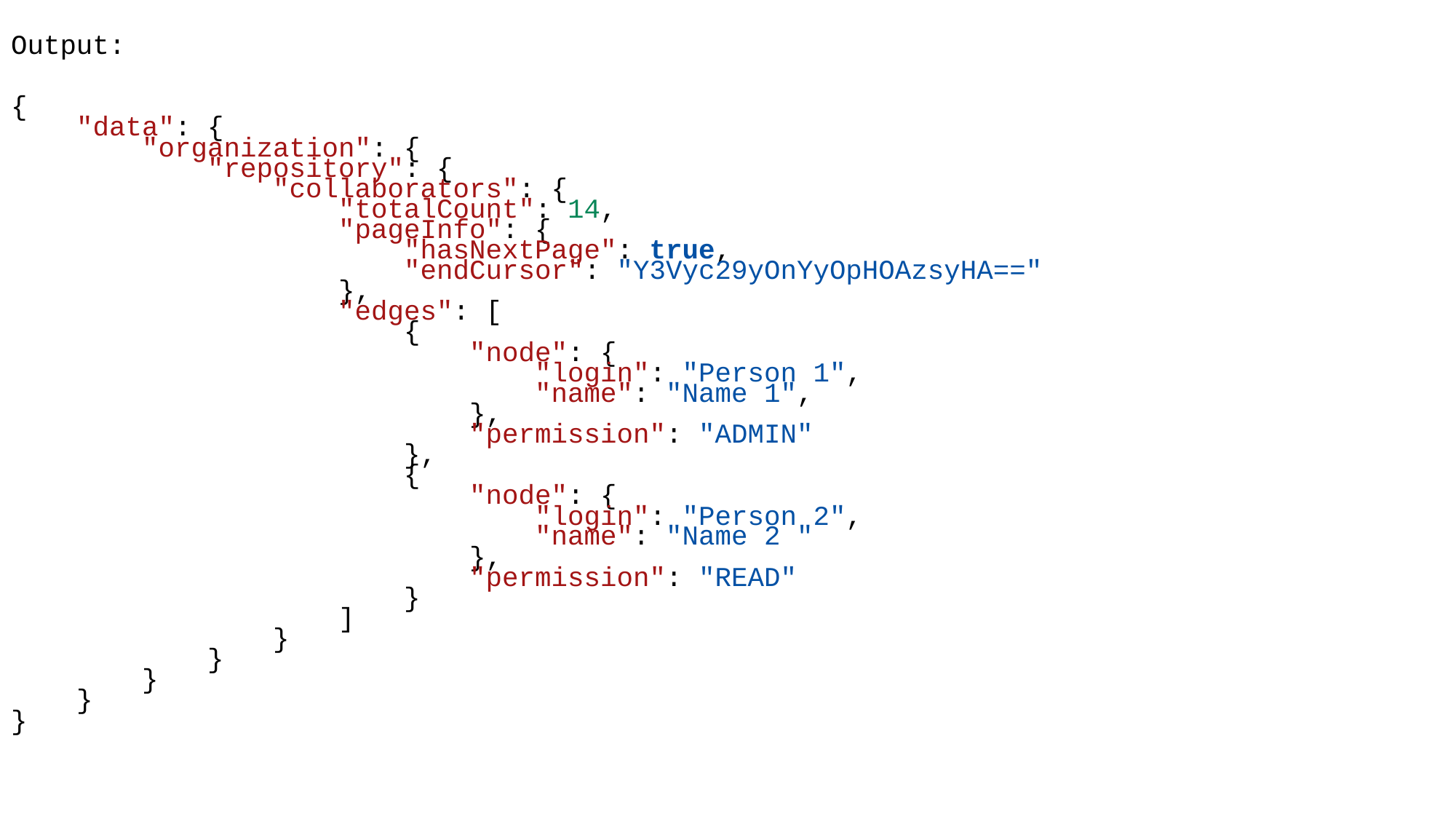

Output:

{
    "data": {
        "organization": {
            "repository": {
                "collaborators": {
                    "totalCount": 14,
                    "pageInfo": {
                        "hasNextPage": true,
                        "endCursor": "Y3Vyc29yOnYyOpHOAzsyHA=="
                    },
                    "edges": [
                        {
                            "node": {
                                "login": "Person 1",
                                "name": "Name 1",
                            },
                            "permission": "ADMIN"
                        },
                        {
                            "node": {
                                "login": "Person 2",
                                "name": "Name 2 "
                            },
                            "permission": "READ"
                        }
                    ]
                }
            }
        }
    }
}